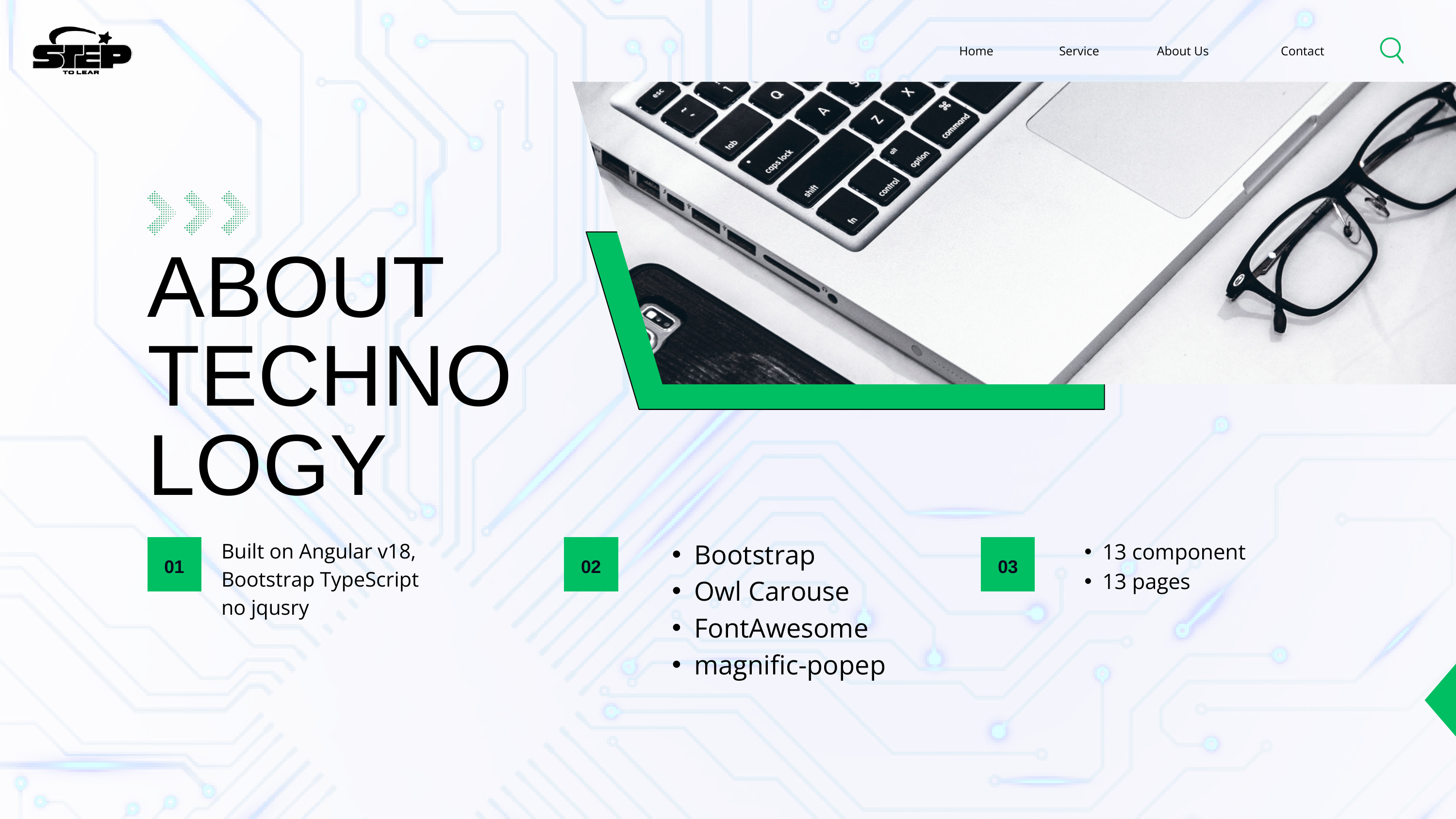

Home
Service
About Us
Contact

ABOUT TECHNOLOGY
Bootstrap
Owl Carouse
FontAwesome
magnific-popep
Built on Angular v18, Bootstrap TypeScript
no jqusry
13 component
13 pages

01
02
03